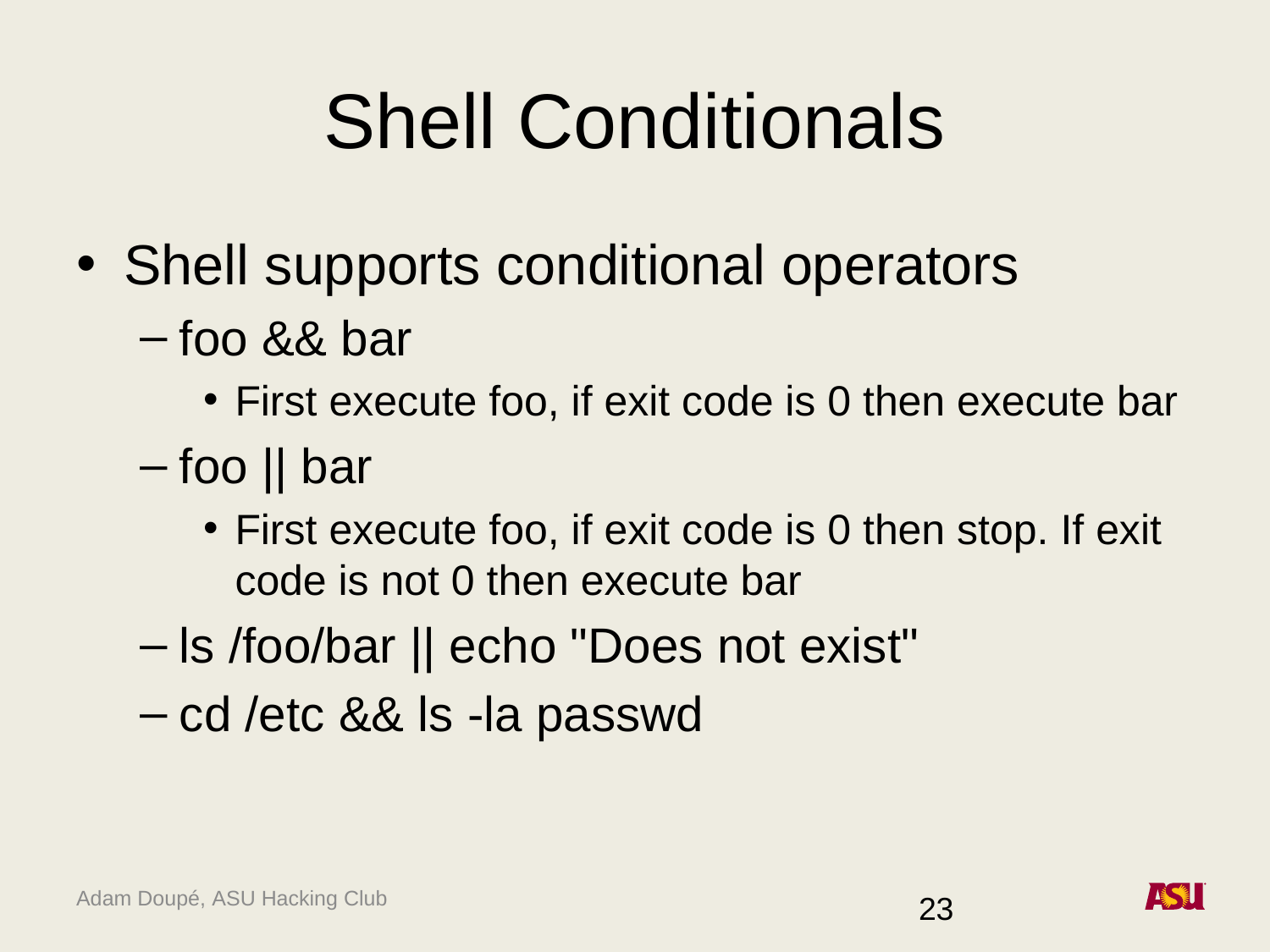

# Shell Conditionals
Shell supports conditional operators
foo && bar
First execute foo, if exit code is 0 then execute bar
foo || bar
First execute foo, if exit code is 0 then stop. If exit code is not 0 then execute bar
ls /foo/bar || echo "Does not exist"
cd /etc && ls -la passwd
23